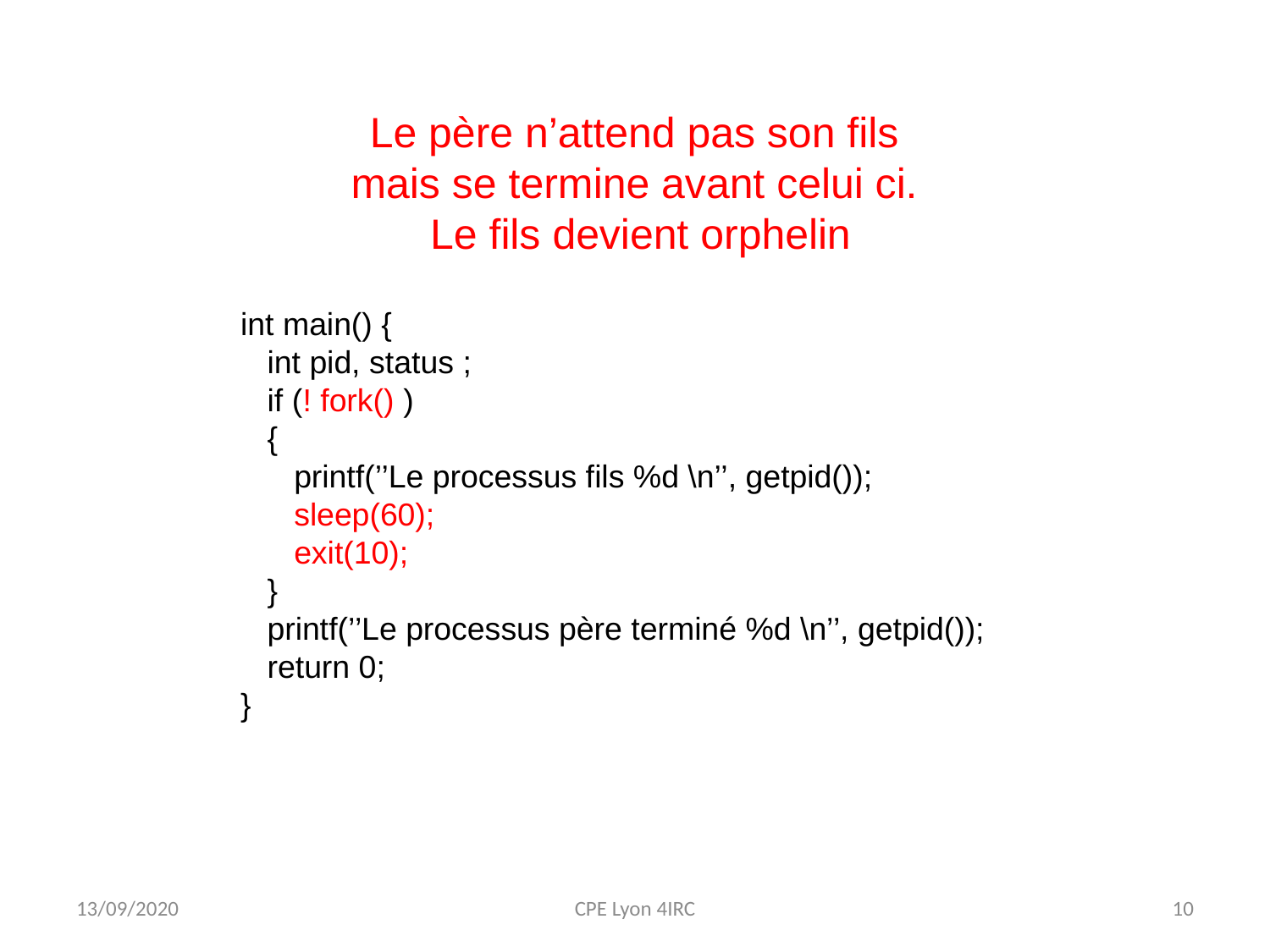

Le père n’attend pas son fils
mais se termine avant celui ci.
Le fils devient orphelin
int main() {
   int pid, status ;
   if (! fork() )
   {
      printf(’’Le processus fils %d \n’’, getpid());
      sleep(60);
      exit(10);
   }
   printf(’’Le processus père terminé %d \n’’, getpid());
   return 0;
}
13/09/2020
CPE Lyon 4IRC
10